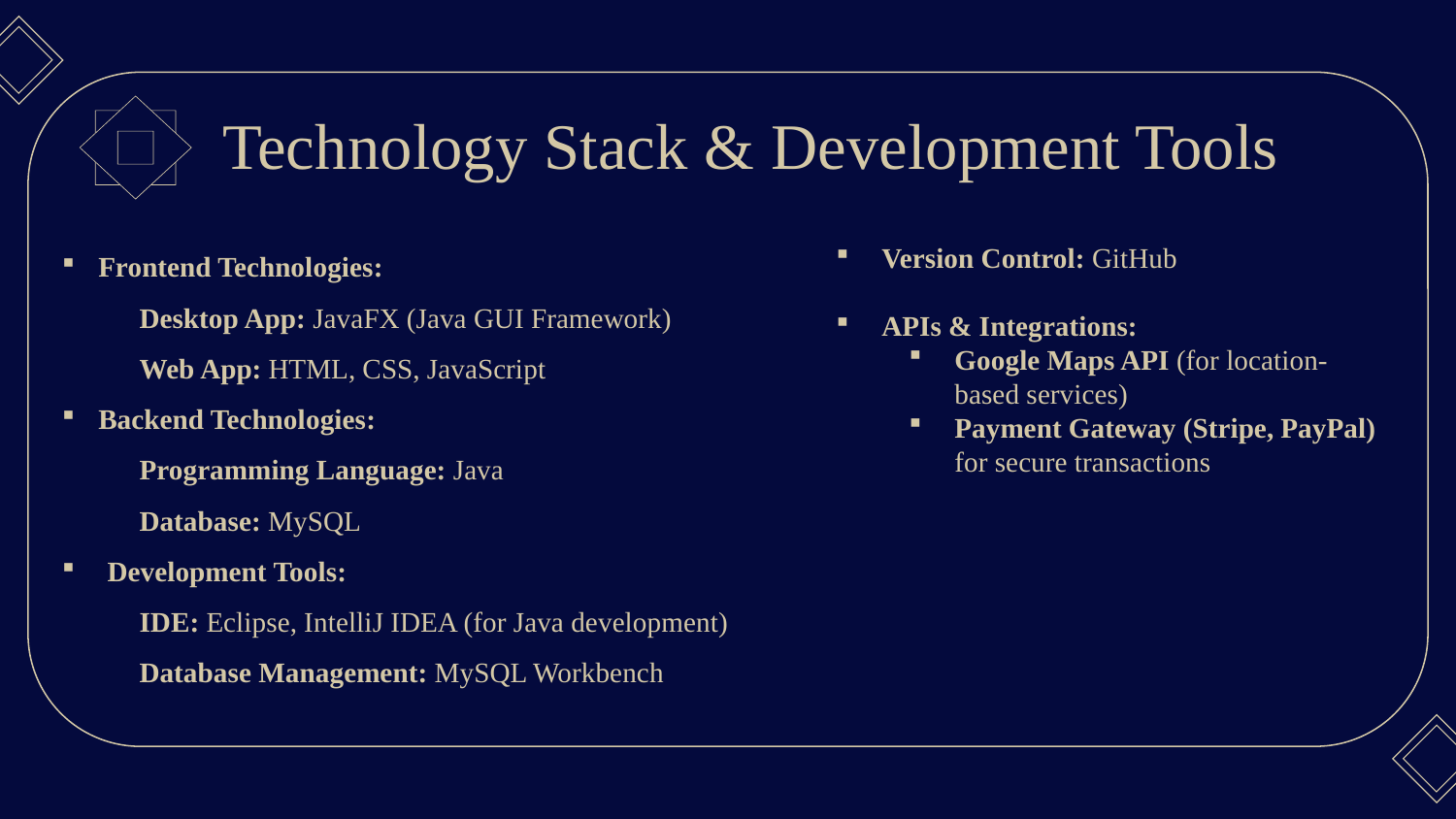

Technology Stack & Development Tools

Version Control: GitHub

APIs & Integrations:
Google Maps API (for location-based services)
Payment Gateway (Stripe, PayPal) for secure transactions

# Frontend Technologies:
           Desktop App: JavaFX (Java GUI Framework)
           Web App: HTML, CSS, JavaScript
Backend Technologies:
           Programming Language: Java
           Database: MySQL
Development Tools:
           IDE: Eclipse, IntelliJ IDEA (for Java development)
           Database Management: MySQL Workbench